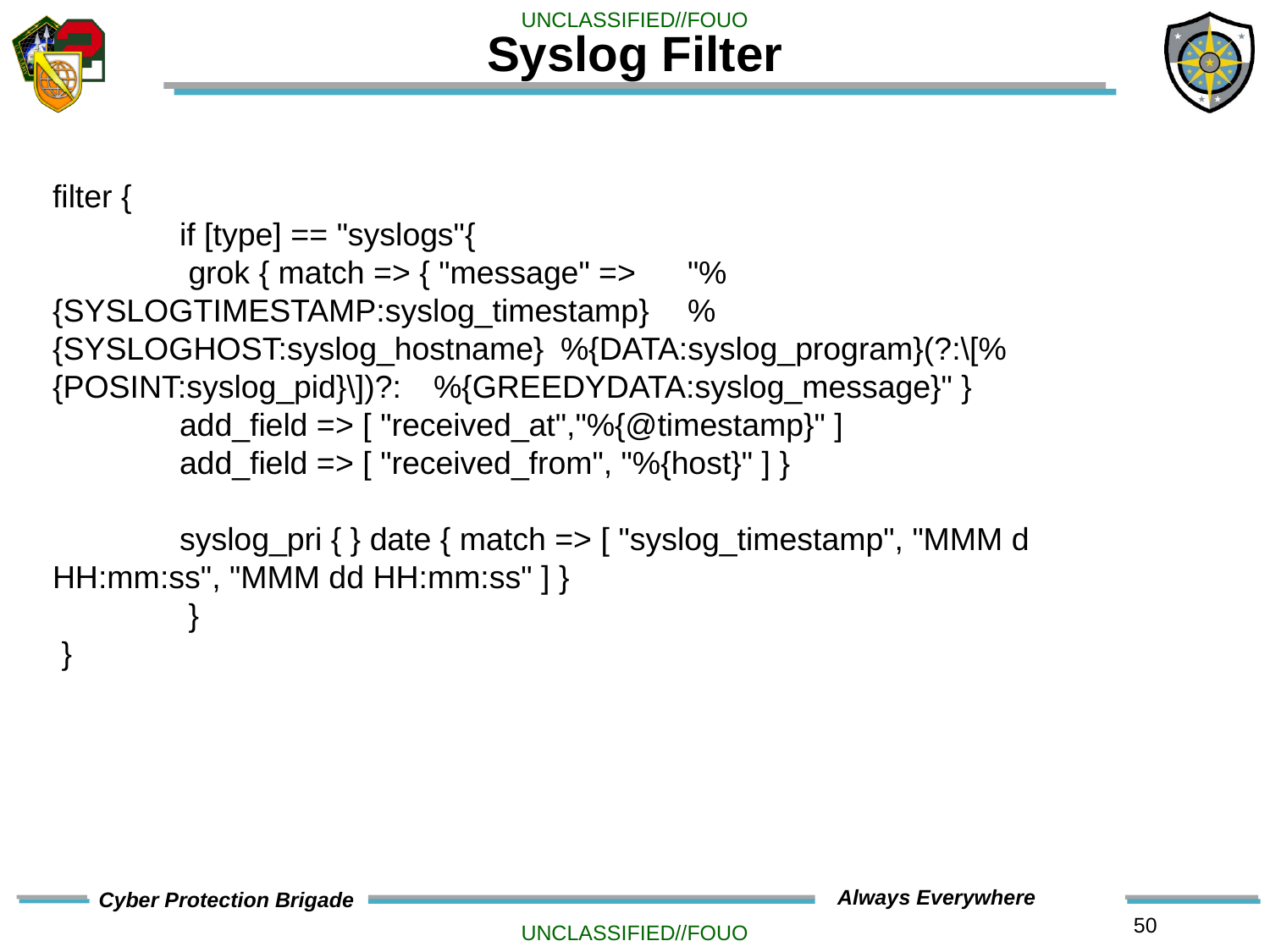

# Syslog Filter
filter {
	if [type] == "syslogs"{
	 grok { match => { "message" => 	"%{SYSLOGTIMESTAMP:syslog_timestamp} 	%{SYSLOGHOST:syslog_hostname} 	%{DATA:syslog_program}(?:\[%{POSINT:syslog_pid}\])?: 	%{GREEDYDATA:syslog_message}" }
	add_field => [ "received_at","%{@timestamp}" ]
	add_field => [ "received_from", "%{host}" ] }

	syslog_pri { } date { match => [ "syslog_timestamp", "MMM d 		HH:mm:ss", "MMM dd HH:mm:ss" ] }
	 }
 }